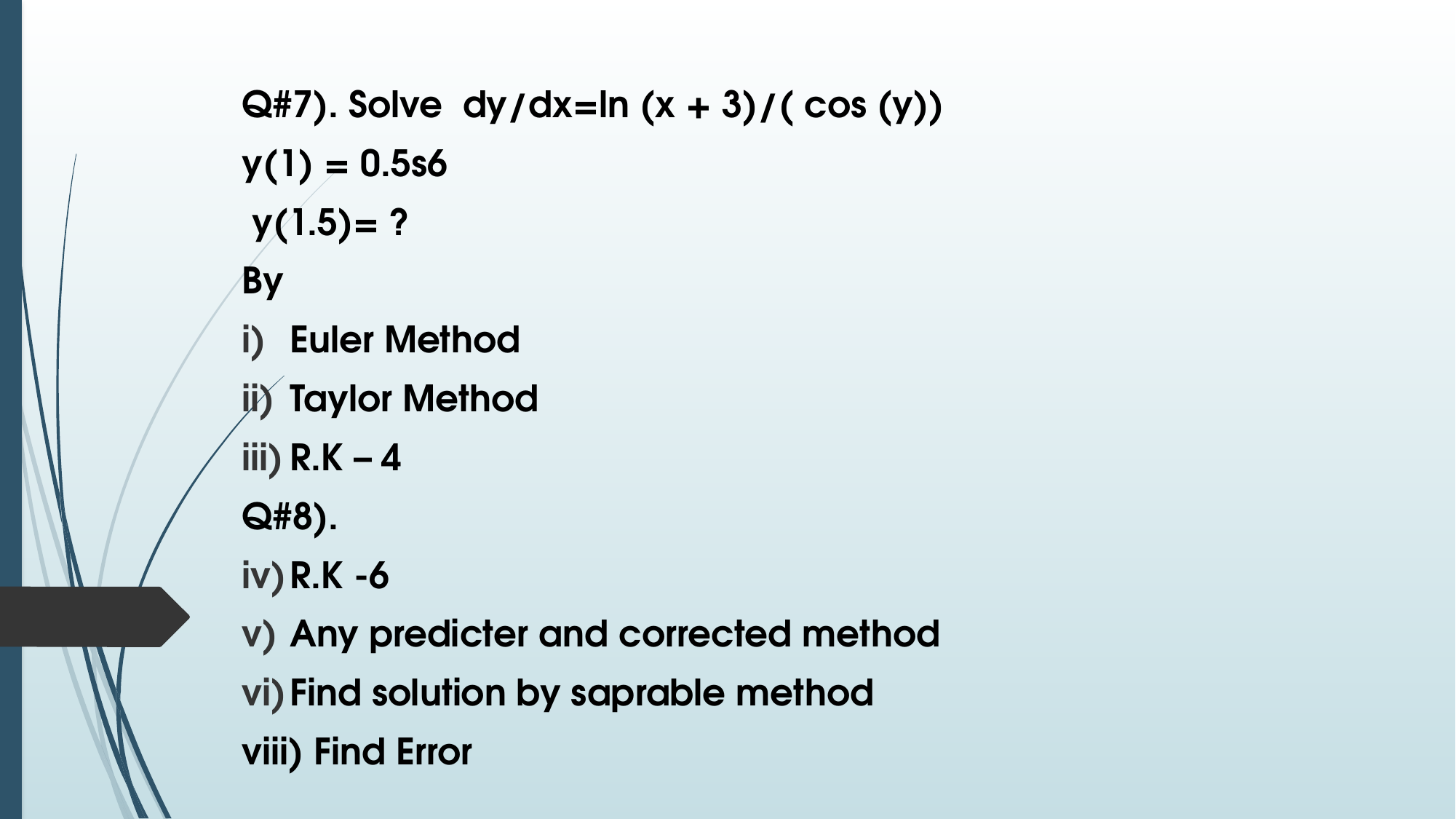

Q#7). Solve  dy/dx=ln (x + 3)/( cos (y))
y(1) = 0.5s6
 y(1.5)= ?
By
Euler Method
Taylor Method
R.K – 4
Q#8).
R.K -6
Any predicter and corrected method
Find solution by saprable method
viii) Find Error